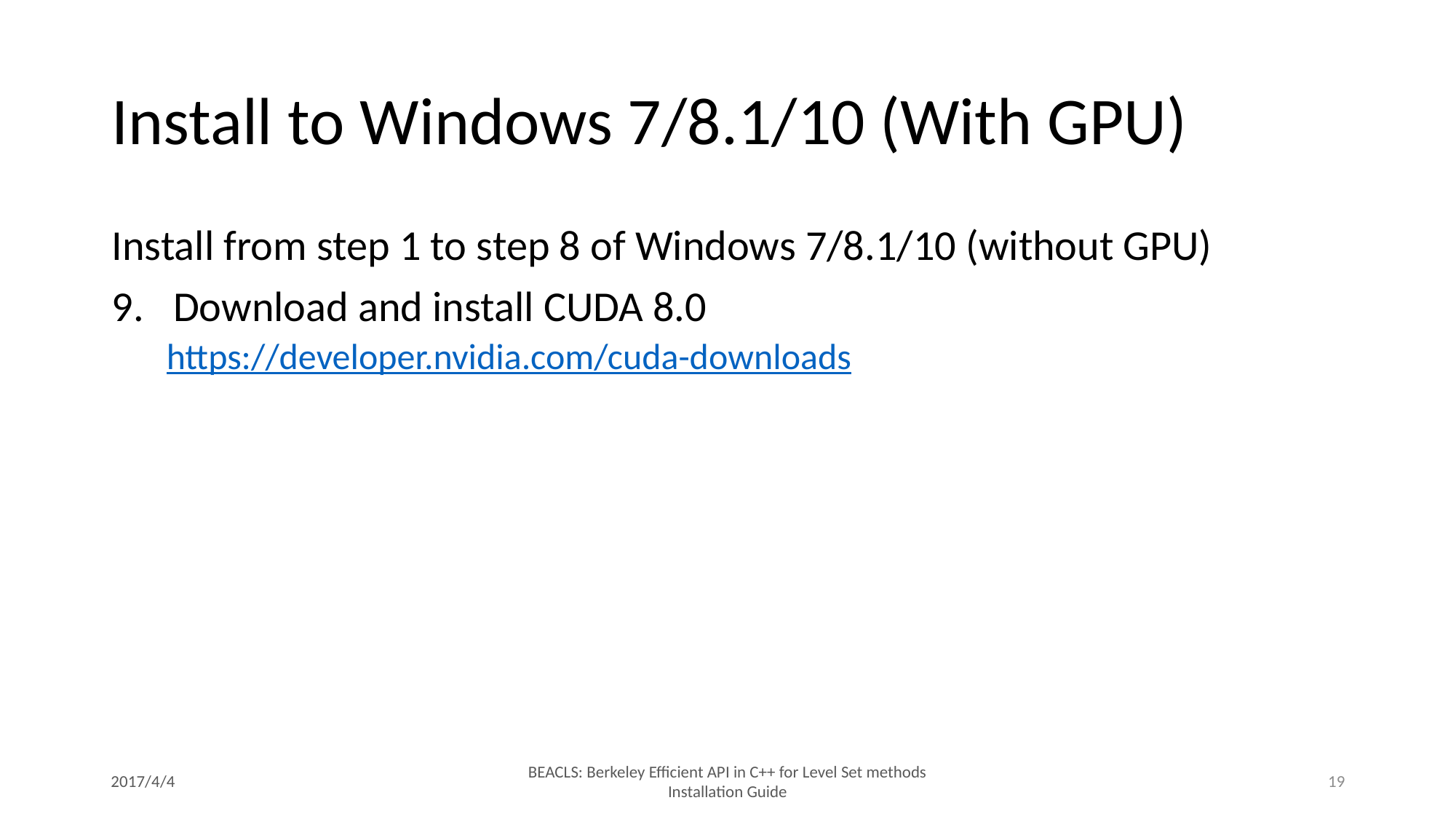

# Install to Windows 7/8.1/10 (With GPU)
Install from step 1 to step 8 of Windows 7/8.1/10 (without GPU)
Download and install CUDA 8.0
https://developer.nvidia.com/cuda-downloads

2017/4/4
BEACLS: Berkeley Efficient API in C++ for Level Set methods Installation Guide
19